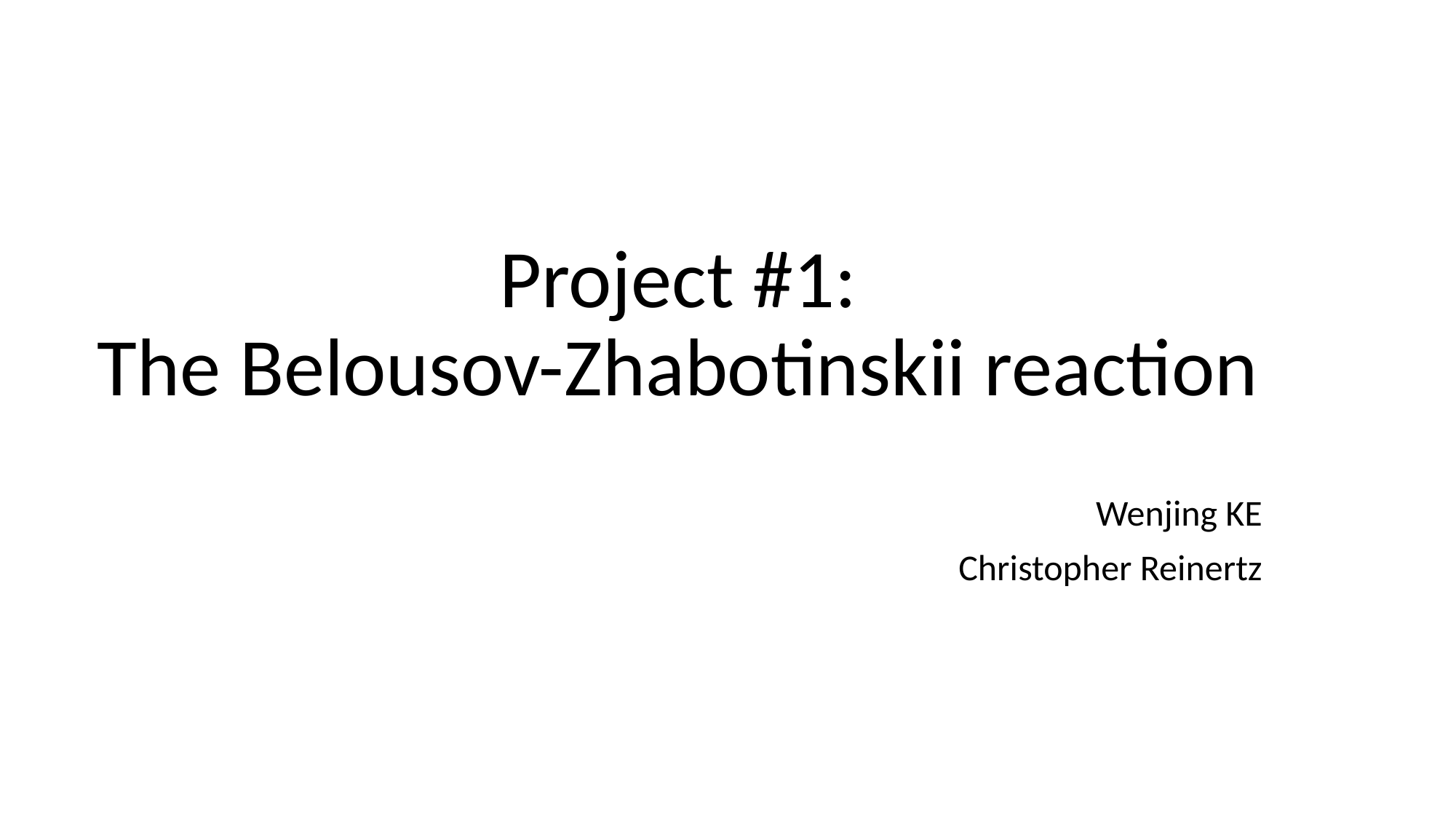

# Project #1: The Belousov-Zhabotinskii reaction

Wenjing KE
Christopher Reinertz